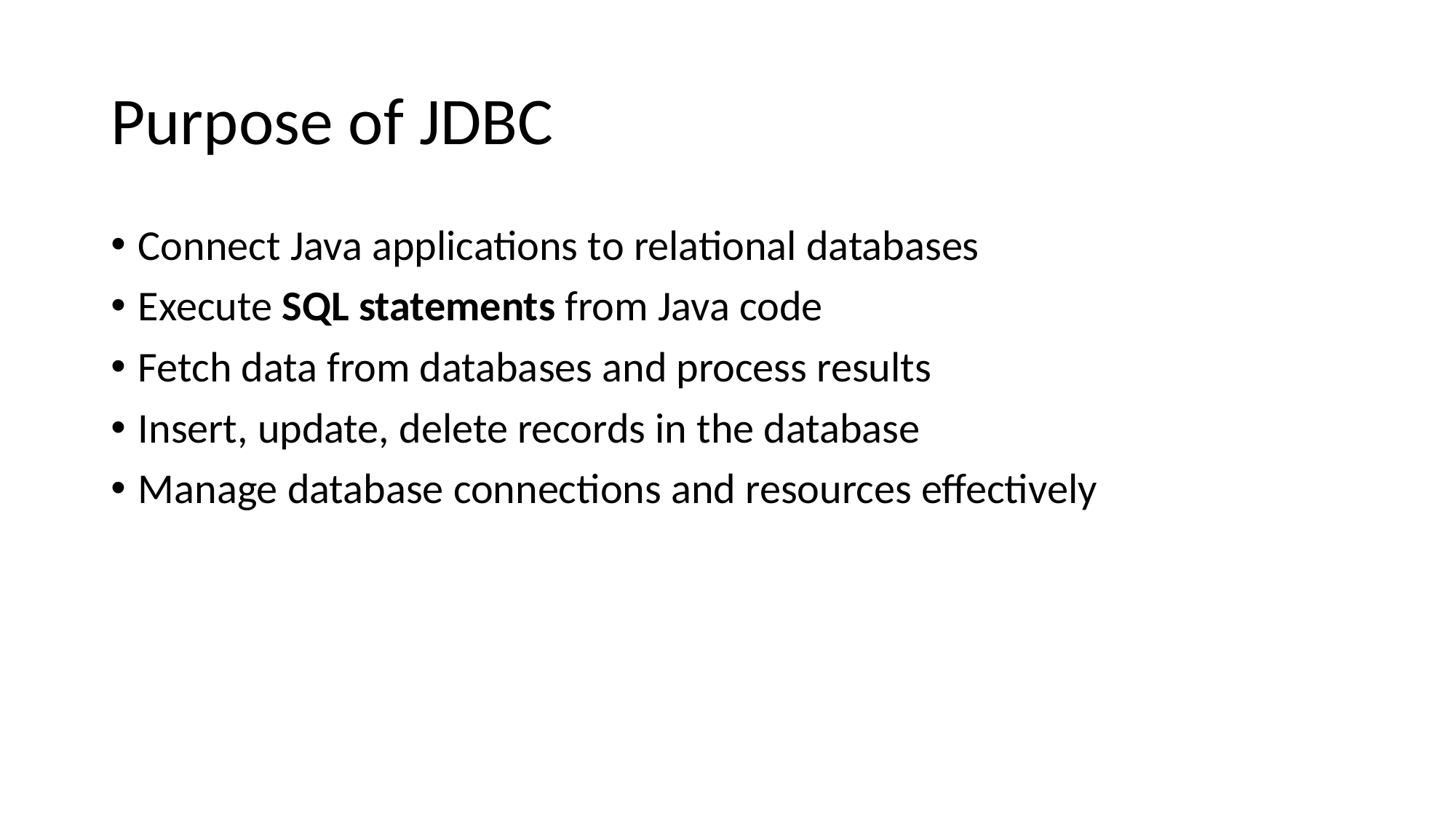

# Purpose of JDBC
Connect Java applications to relational databases
Execute SQL statements from Java code
Fetch data from databases and process results
Insert, update, delete records in the database
Manage database connections and resources effectively